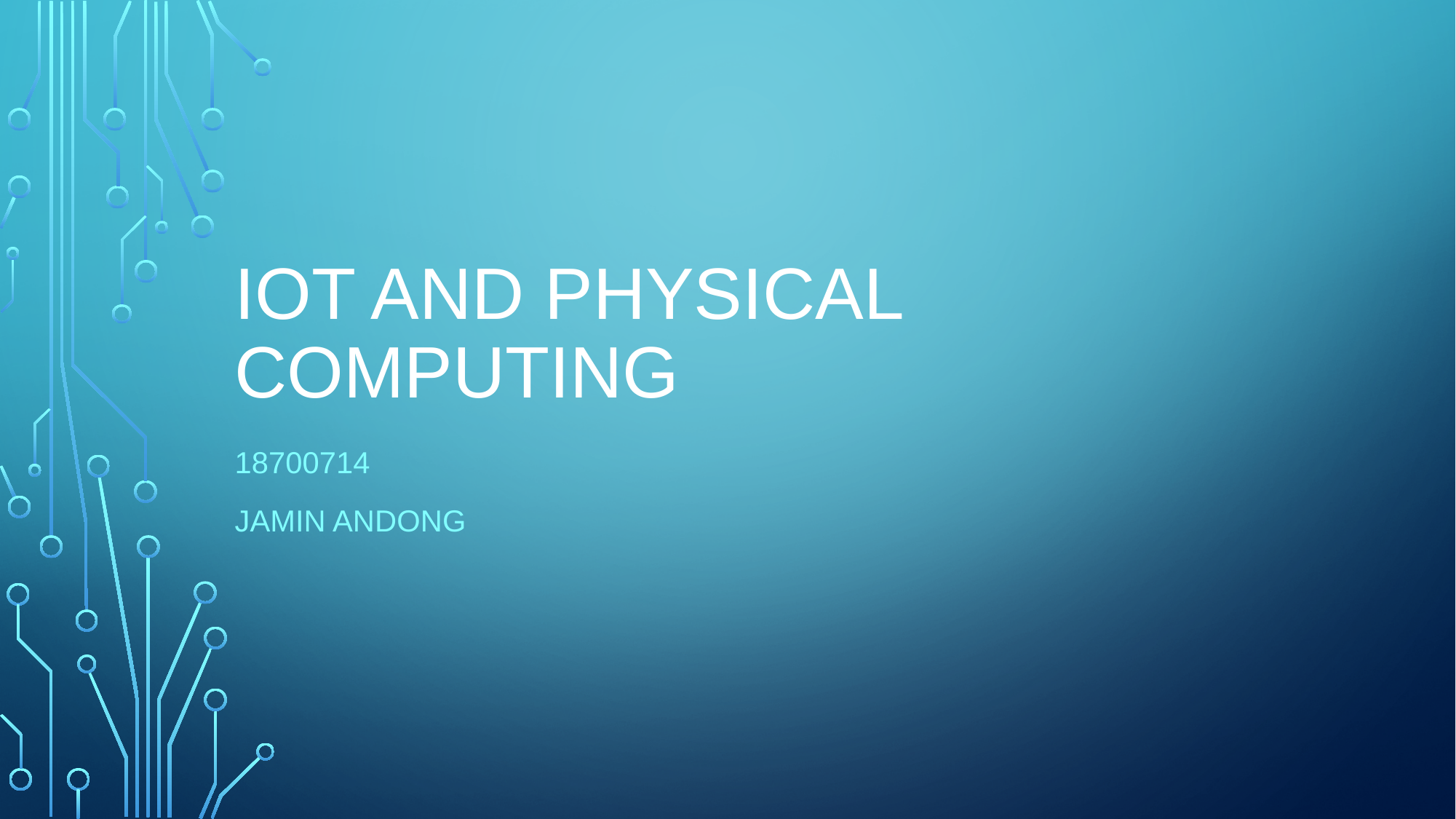

# Iot and physical computing
18700714
Jamin andong